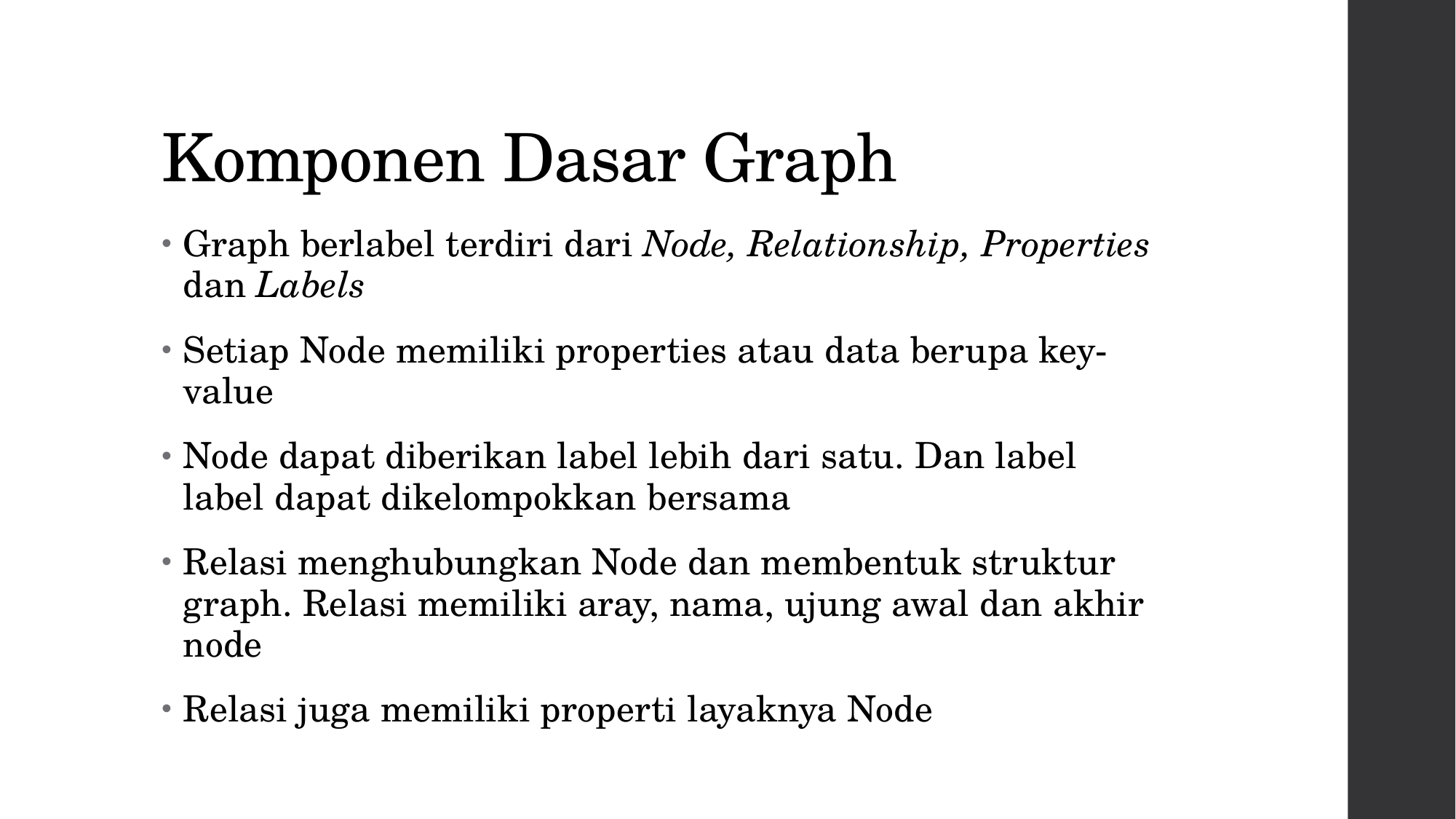

# Komponen Dasar Graph
Graph berlabel terdiri dari Node, Relationship, Properties dan Labels
Setiap Node memiliki properties atau data berupa key-value
Node dapat diberikan label lebih dari satu. Dan label label dapat dikelompokkan bersama
Relasi menghubungkan Node dan membentuk struktur graph. Relasi memiliki aray, nama, ujung awal dan akhir node
Relasi juga memiliki properti layaknya Node